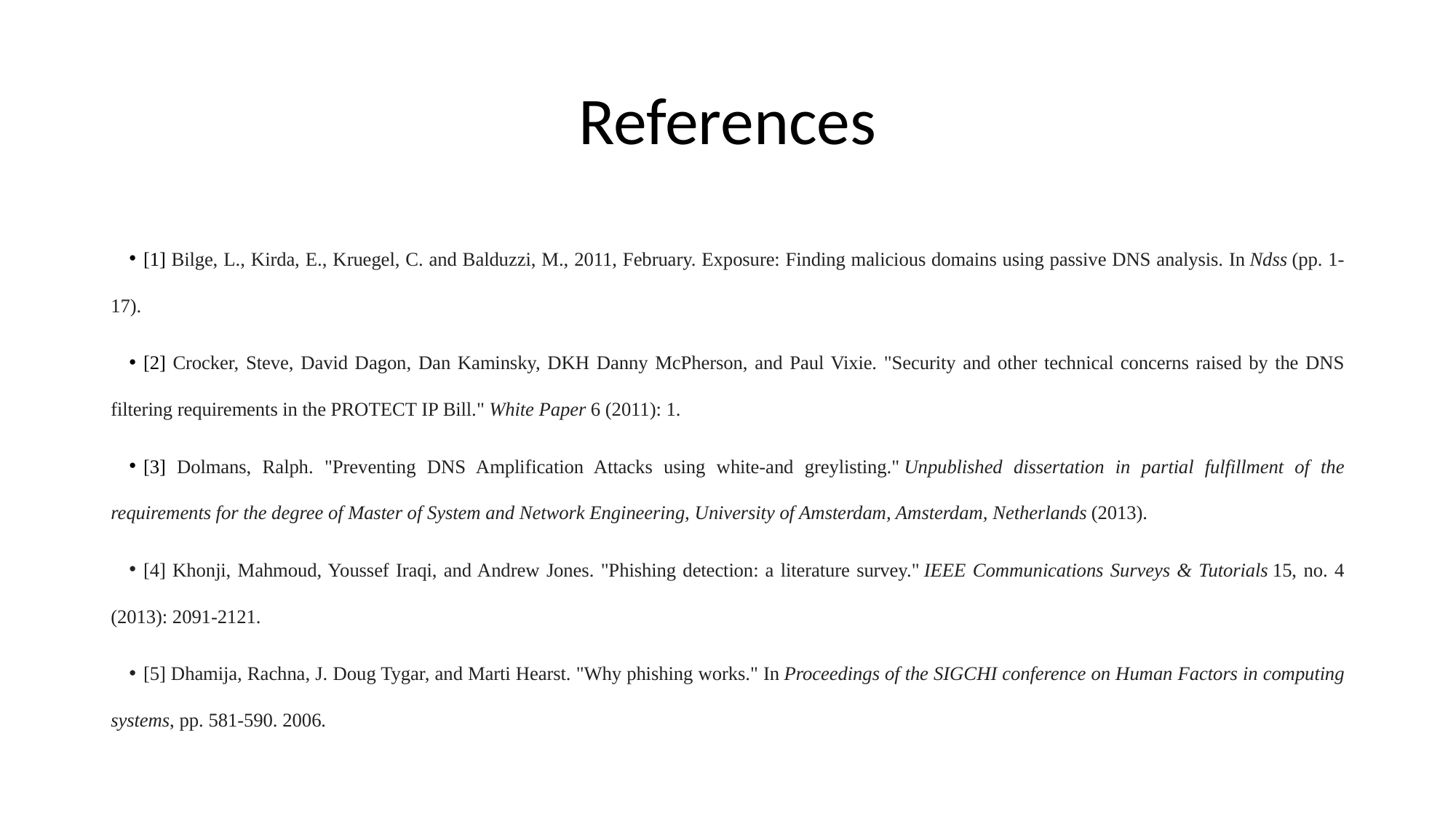

# References
[1] Bilge, L., Kirda, E., Kruegel, C. and Balduzzi, M., 2011, February. Exposure: Finding malicious domains using passive DNS analysis. In Ndss (pp. 1-17).
[2] Crocker, Steve, David Dagon, Dan Kaminsky, DKH Danny McPherson, and Paul Vixie. "Security and other technical concerns raised by the DNS filtering requirements in the PROTECT IP Bill." White Paper 6 (2011): 1.
[3] Dolmans, Ralph. "Preventing DNS Amplification Attacks using white-and greylisting." Unpublished dissertation in partial fulfillment of the requirements for the degree of Master of System and Network Engineering, University of Amsterdam, Amsterdam, Netherlands (2013).
[4] Khonji, Mahmoud, Youssef Iraqi, and Andrew Jones. "Phishing detection: a literature survey." IEEE Communications Surveys & Tutorials 15, no. 4 (2013): 2091-2121.
[5] Dhamija, Rachna, J. Doug Tygar, and Marti Hearst. "Why phishing works." In Proceedings of the SIGCHI conference on Human Factors in computing systems, pp. 581-590. 2006.